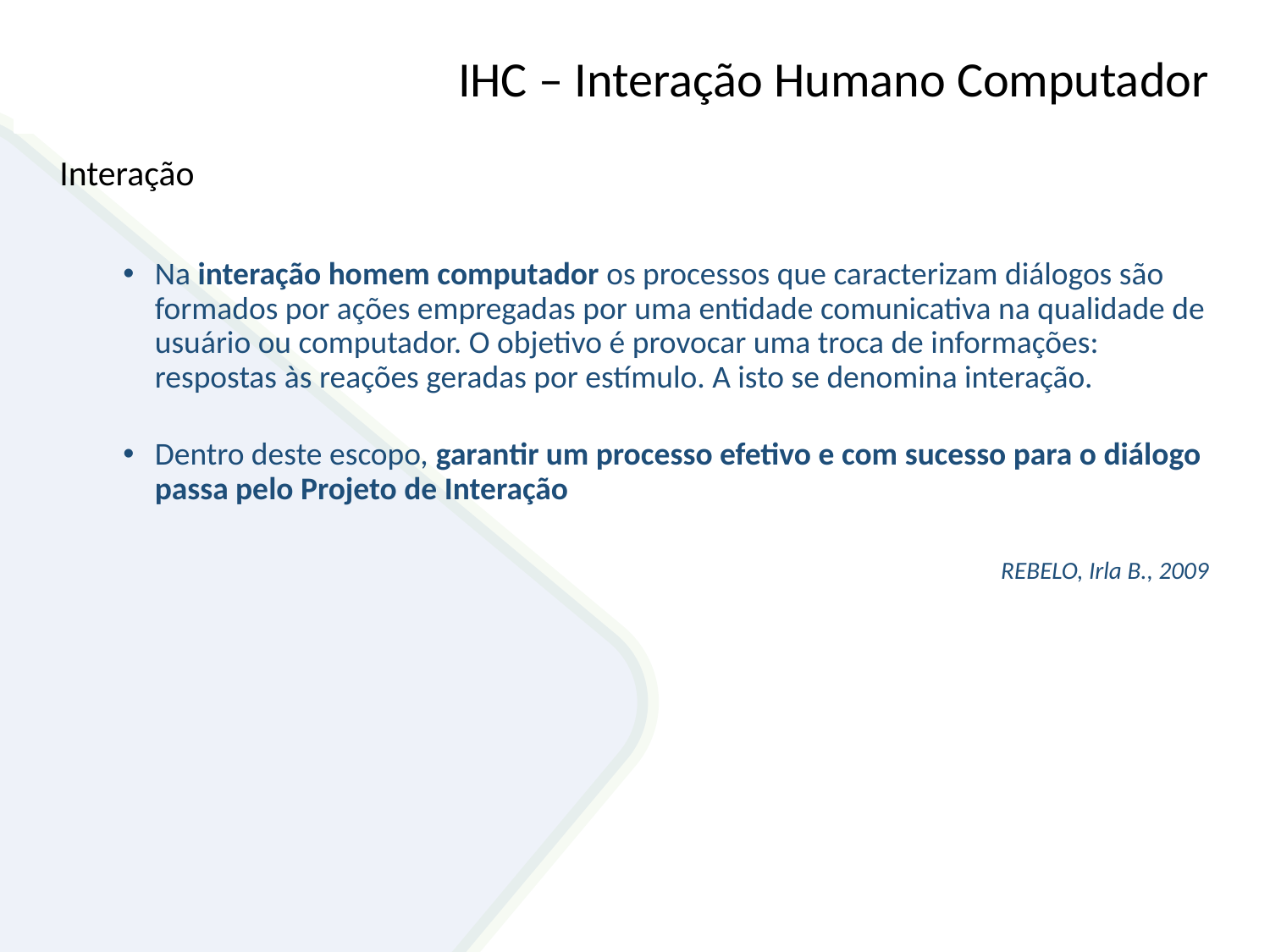

# IHC – Interação Humano Computador
Interação

Na interação homem computador os processos que caracterizam diálogos são formados por ações empregadas por uma entidade comunicativa na qualidade de usuário ou computador. O objetivo é provocar uma troca de informações: respostas às reações geradas por estímulo. A isto se denomina interação.
Dentro deste escopo, garantir um processo efetivo e com sucesso para o diálogo passa pelo Projeto de Interação

REBELO, Irla B., 2009